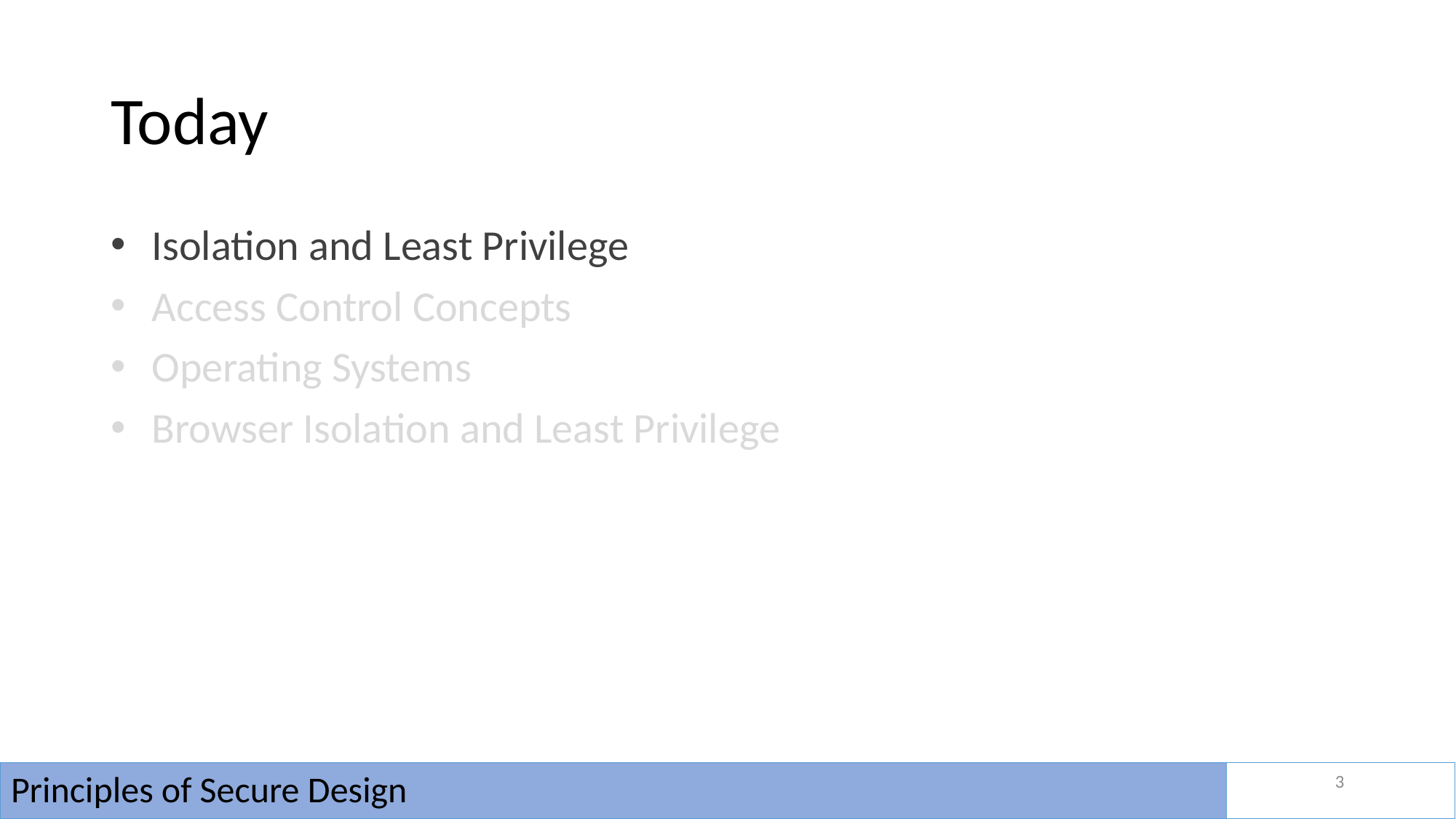

# Today
Isolation and Least Privilege
Access Control Concepts
Operating Systems
Browser Isolation and Least Privilege

3
Principles of Secure Design